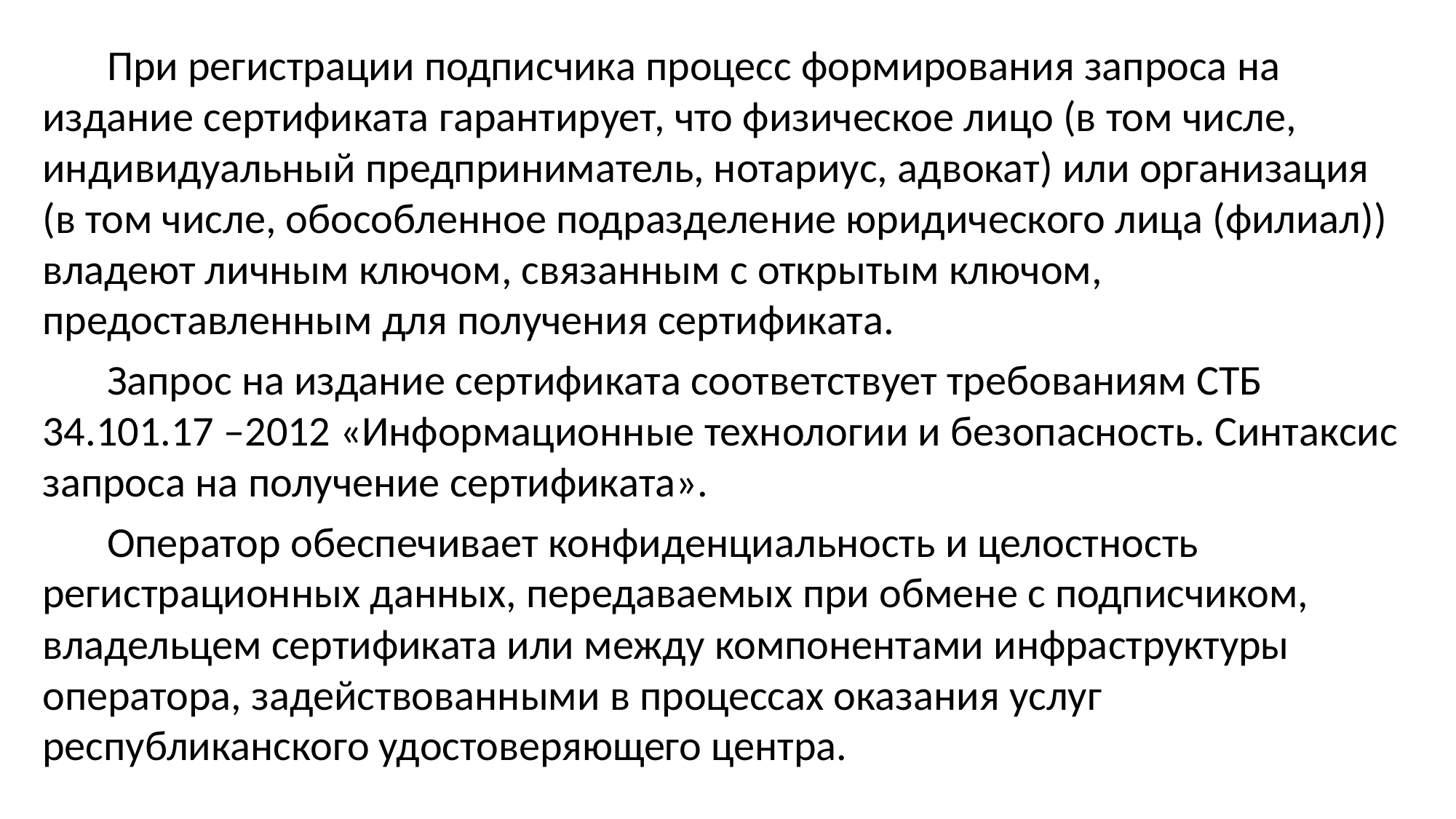

При регистрации подписчика процесс формирования запроса на издание сертификата гарантирует, что физическое лицо (в том числе, индивидуальный предприниматель, нотариус, адвокат) или организация (в том числе, обособленное подразделение юридического лица (филиал)) владеют личным ключом, связанным с открытым ключом, предоставленным для получения сертификата.
Запрос на издание сертификата соответствует требованиям СТБ 34.101.17 –2012 «Информационные технологии и безопасность. Синтаксис запроса на получение сертификата».
Оператор обеспечивает конфиденциальность и целостность регистрационных данных, передаваемых при обмене с подписчиком, владельцем сертификата или между компонентами инфраструктуры оператора, задействованными в процессах оказания услуг республиканского удостоверяющего центра.